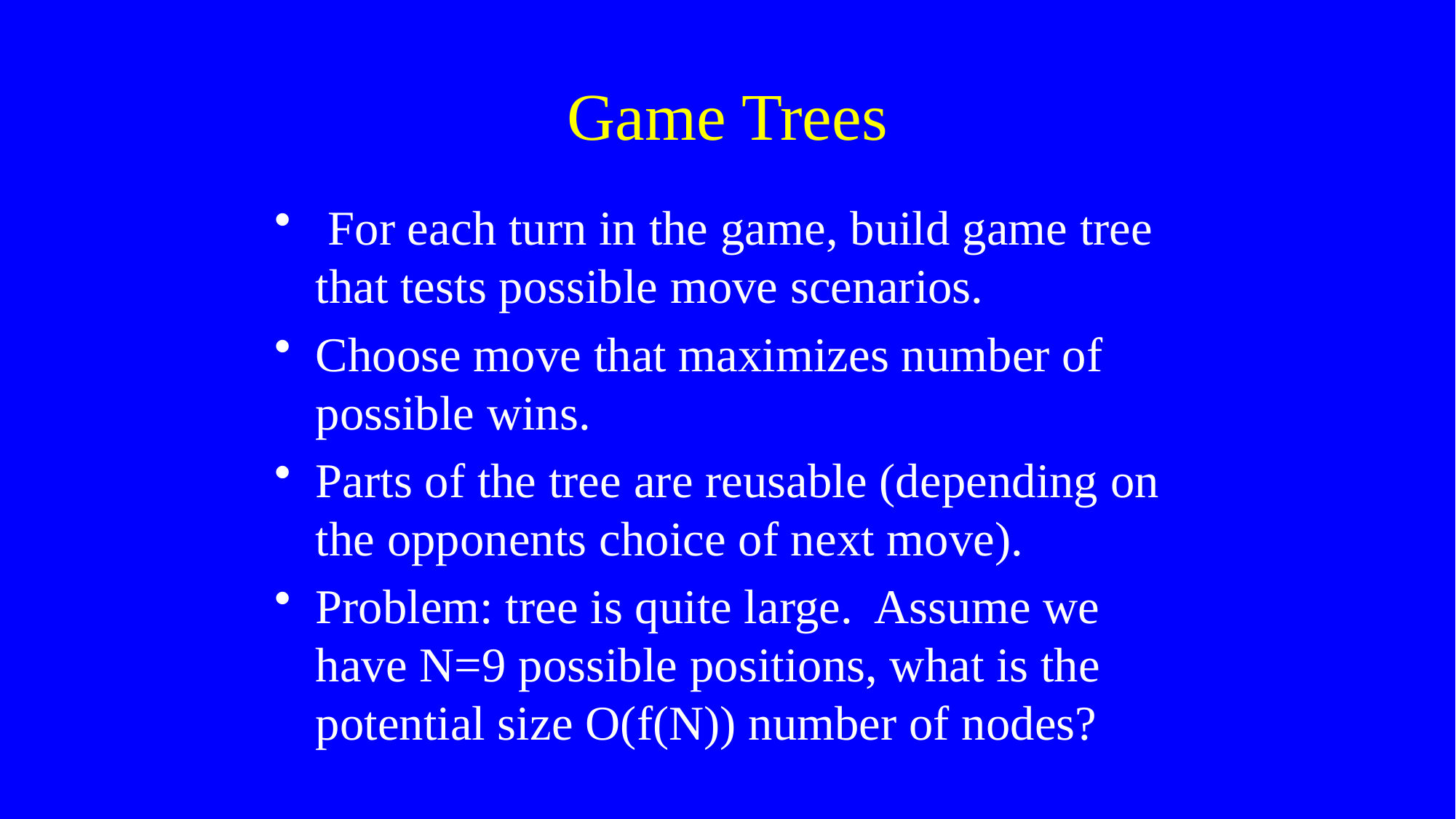

# Game Trees
 For each turn in the game, build game tree that tests possible move scenarios.
Choose move that maximizes number of possible wins.
Parts of the tree are reusable (depending on the opponents choice of next move).
Problem: tree is quite large.  Assume we have N=9 possible positions, what is the potential size O(f(N)) number of nodes?